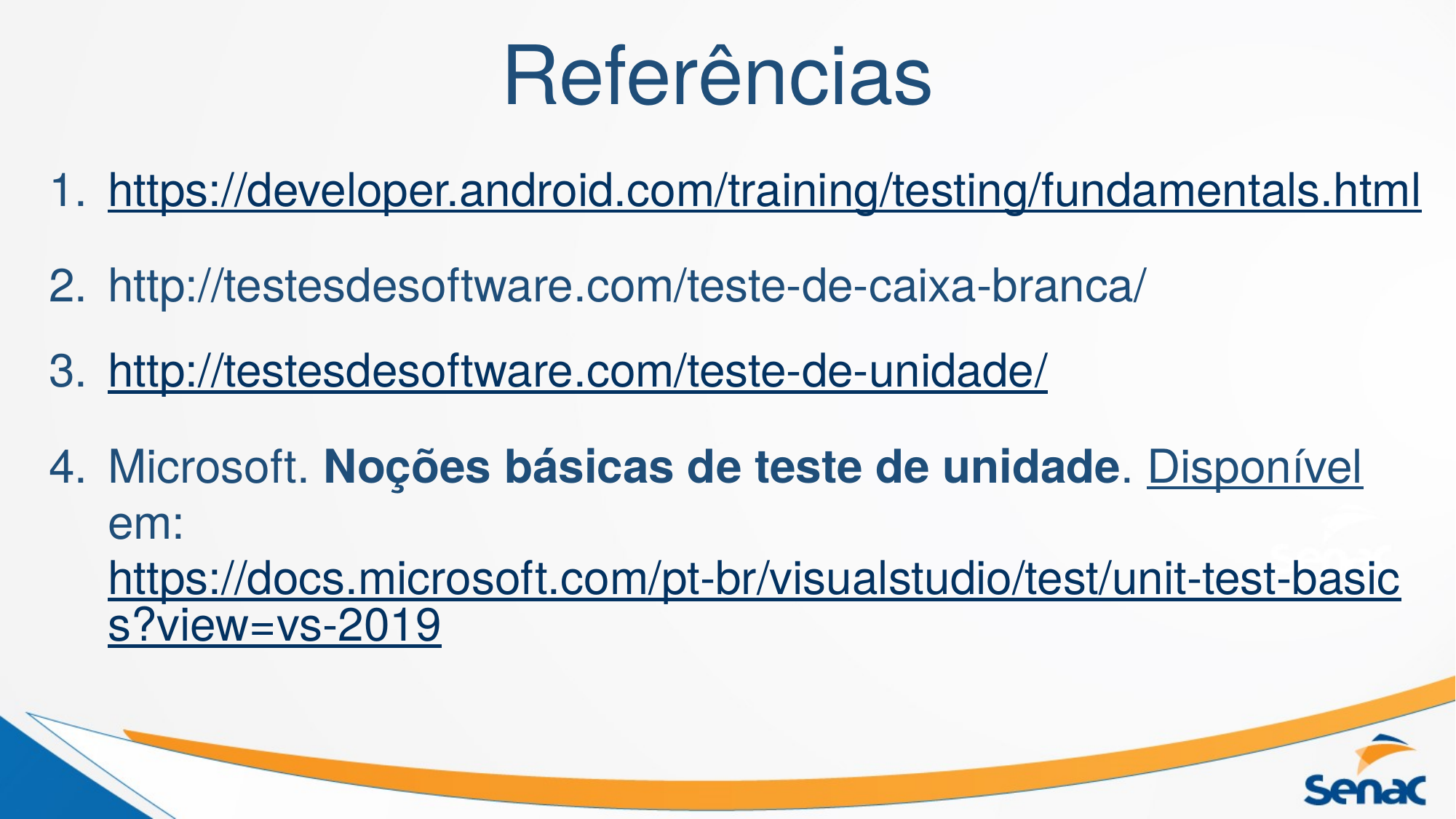

# Referências
https://developer.android.com/training/testing/fundamentals.html
http://testesdesoftware.com/teste-de-caixa-branca/
http://testesdesoftware.com/teste-de-unidade/
Microsoft. Noções básicas de teste de unidade. Disponível em: https://docs.microsoft.com/pt-br/visualstudio/test/unit-test-basics?view=vs-2019